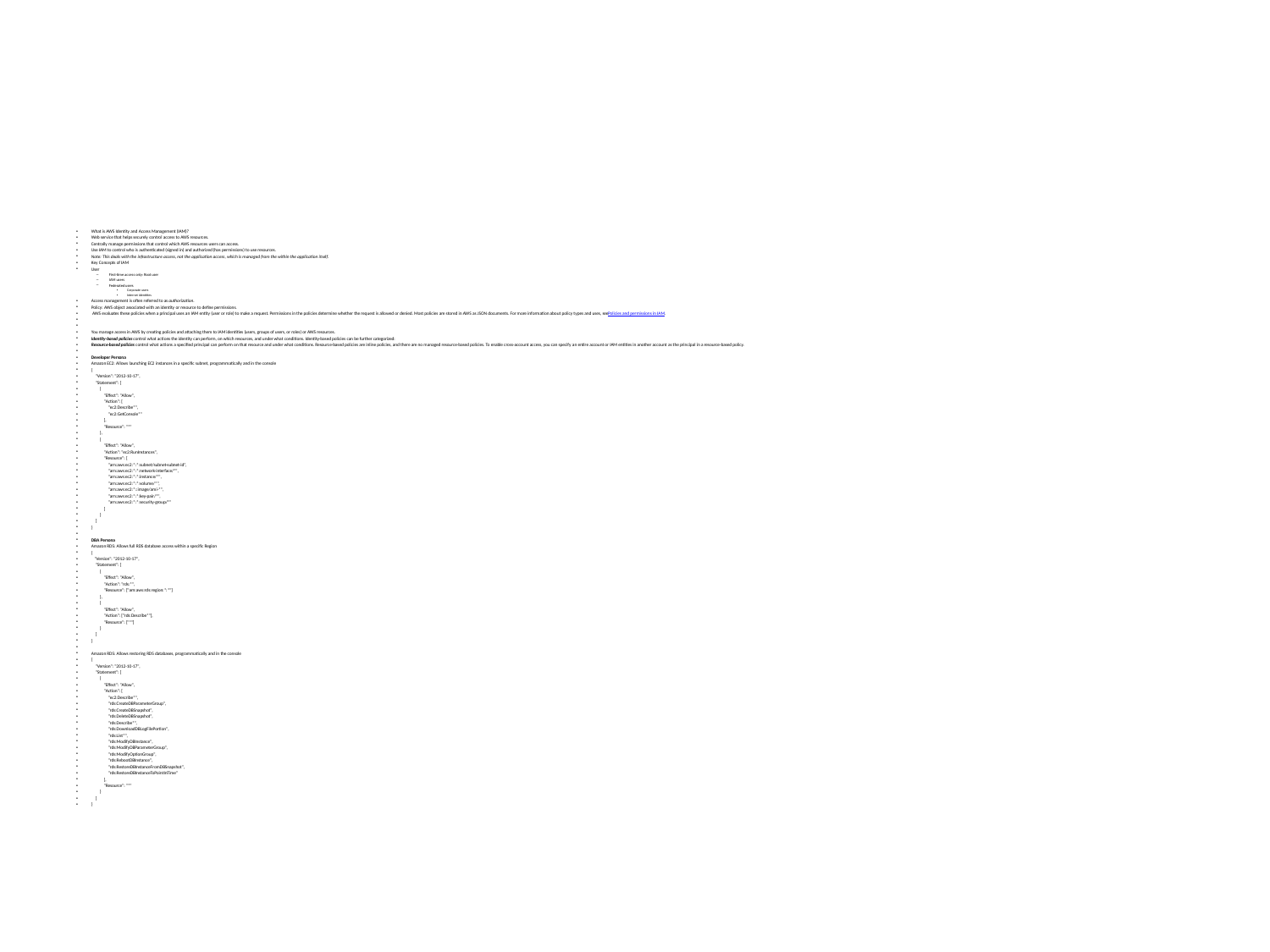

#
What is AWS Identity and Access Management (IAM)?
Web service that helps securely control access to AWS resources.
Centrally manage permissions that control which AWS resources users can access.
Use IAM to control who is authenticated (signed in) and authorized (has permissions) to use resources.
Note: This deals with the infrastructure access, not the application access, which is managed from the within the application itself.
Key Concepts of IAM
User
First-time access only: Root user
IAM users
Federated users
Corporate users
Internet identities
Access management is often referred to as authorization.
Policy: AWS object associated with an identity or resource to define permissions.
 AWS evaluates these policies when a principal uses an IAM entity (user or role) to make a request. Permissions in the policies determine whether the request is allowed or denied. Most policies are stored in AWS as JSON documents. For more information about policy types and uses, see Policies and permissions in IAM.

You manage access in AWS by creating policies and attaching them to IAM identities (users, groups of users, or roles) or AWS resources.
Identity-based policies control what actions the identity can perform, on which resources, and under what conditions. Identity-based policies can be further categorized:
Resource-based policies control what actions a specified principal can perform on that resource and under what conditions. Resource-based policies are inline policies, and there are no managed resource-based policies. To enable cross-account access, you can specify an entire account or IAM entities in another account as the principal in a resource-based policy.

Developer Persona
Amazon EC2: Allows launching EC2 instances in a specific subnet, programmatically and in the console
{
    "Version": "2012-10-17",
    "Statement": [
        {
            "Effect": "Allow",
            "Action": [
                "ec2:Describe*",
                "ec2:GetConsole*"
            ],
            "Resource": "*"
        },
        {
            "Effect": "Allow",
            "Action": "ec2:RunInstances",
            "Resource": [
                "arn:aws:ec2:*:*:subnet/subnet-subnet-id",
                "arn:aws:ec2:*:*:network-interface/*",
                "arn:aws:ec2:*:*:instance/*",
                "arn:aws:ec2:*:*:volume/*",
                "arn:aws:ec2:*::image/ami-*",
                "arn:aws:ec2:*:*:key-pair/*",
                "arn:aws:ec2:*:*:security-group/*"
            ]
        }
    ]
}

DBA Persona
Amazon RDS: Allows full RDS database access within a specific Region
{
   "Version": "2012-10-17",
    "Statement": [
        {
            "Effect": "Allow",
            "Action": "rds:*",
            "Resource": ["arn:aws:rds:region:*:*"]
        },
        {
            "Effect": "Allow",
            "Action": ["rds:Describe*"],
            "Resource": ["*"]
        }
    ]
}

Amazon RDS: Allows restoring RDS databases, programmatically and in the console
{
    "Version": "2012-10-17",
    "Statement": [
        {
            "Effect": "Allow",
            "Action": [
                "ec2:Describe*",
                "rds:CreateDBParameterGroup",
                "rds:CreateDBSnapshot",
                "rds:DeleteDBSnapshot",
                "rds:Describe*",
                "rds:DownloadDBLogFilePortion",
                "rds:List*",
                "rds:ModifyDBInstance",
                "rds:ModifyDBParameterGroup",
                "rds:ModifyOptionGroup",
                "rds:RebootDBInstance",
                "rds:RestoreDBInstanceFromDBSnapshot",
                "rds:RestoreDBInstanceToPointInTime"
            ],
            "Resource": "*"
        }
    ]
}